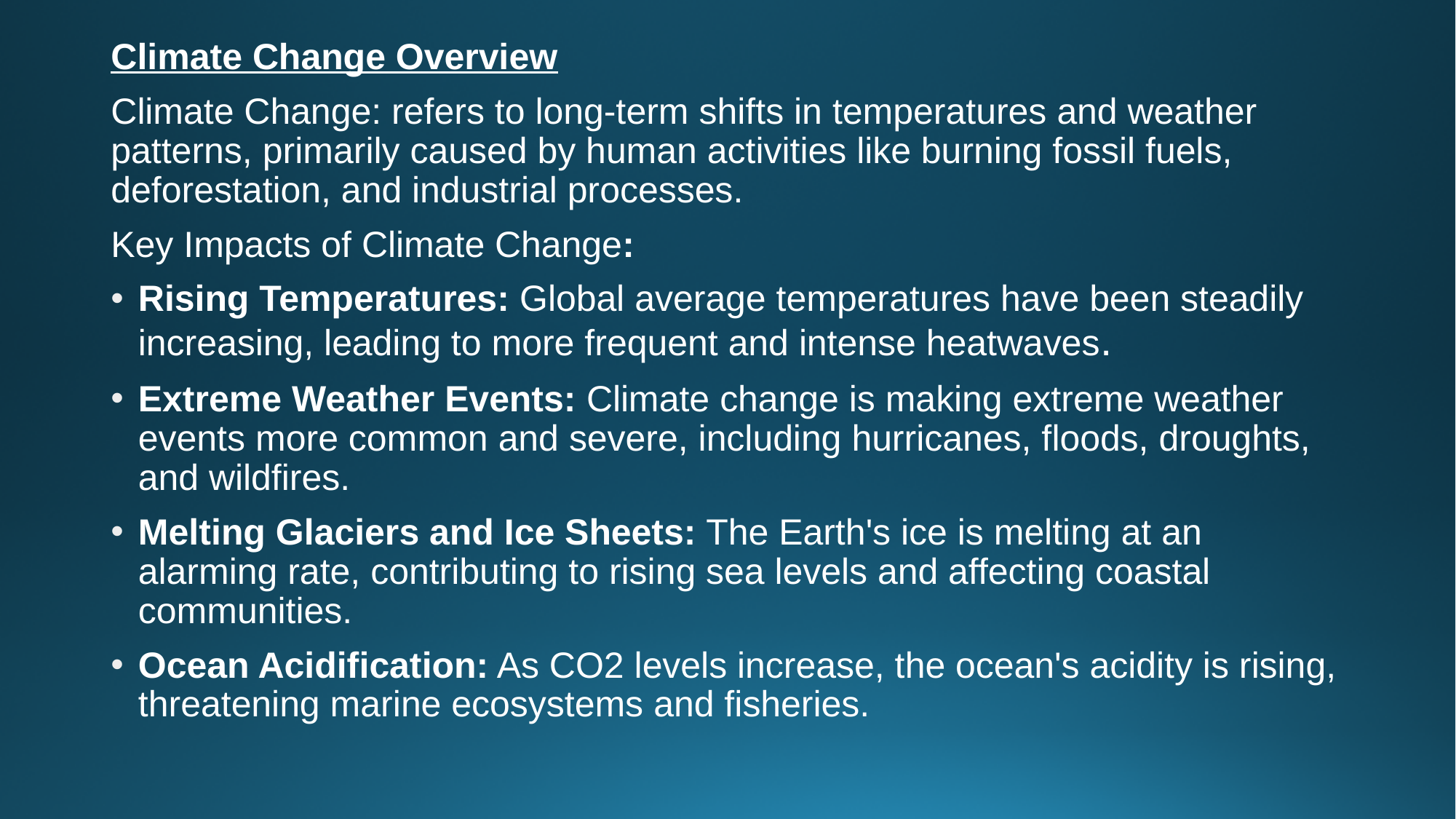

Climate Change Overview
Climate Change: refers to long-term shifts in temperatures and weather patterns, primarily caused by human activities like burning fossil fuels, deforestation, and industrial processes.
Key Impacts of Climate Change:
Rising Temperatures: Global average temperatures have been steadily increasing, leading to more frequent and intense heatwaves.
Extreme Weather Events: Climate change is making extreme weather events more common and severe, including hurricanes, floods, droughts, and wildfires.
Melting Glaciers and Ice Sheets: The Earth's ice is melting at an alarming rate, contributing to rising sea levels and affecting coastal communities.
Ocean Acidification: As CO2 levels increase, the ocean's acidity is rising, threatening marine ecosystems and fisheries.